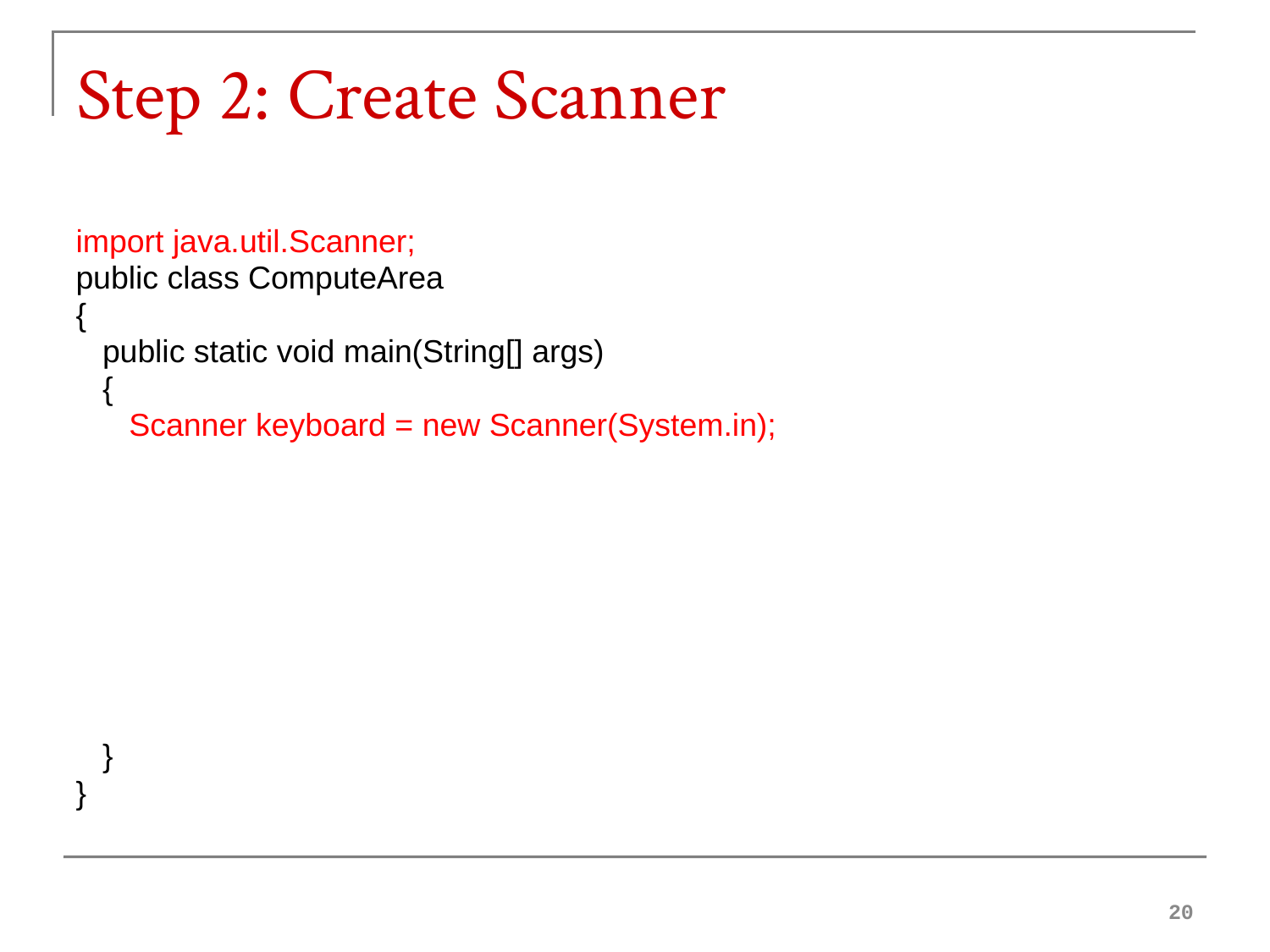

# Step 2: Create Scanner
import java.util.Scanner;
public class ComputeArea
{
   public static void main(String[] args)
   {
      Scanner keyboard = new Scanner(System.in);

   }
}
20